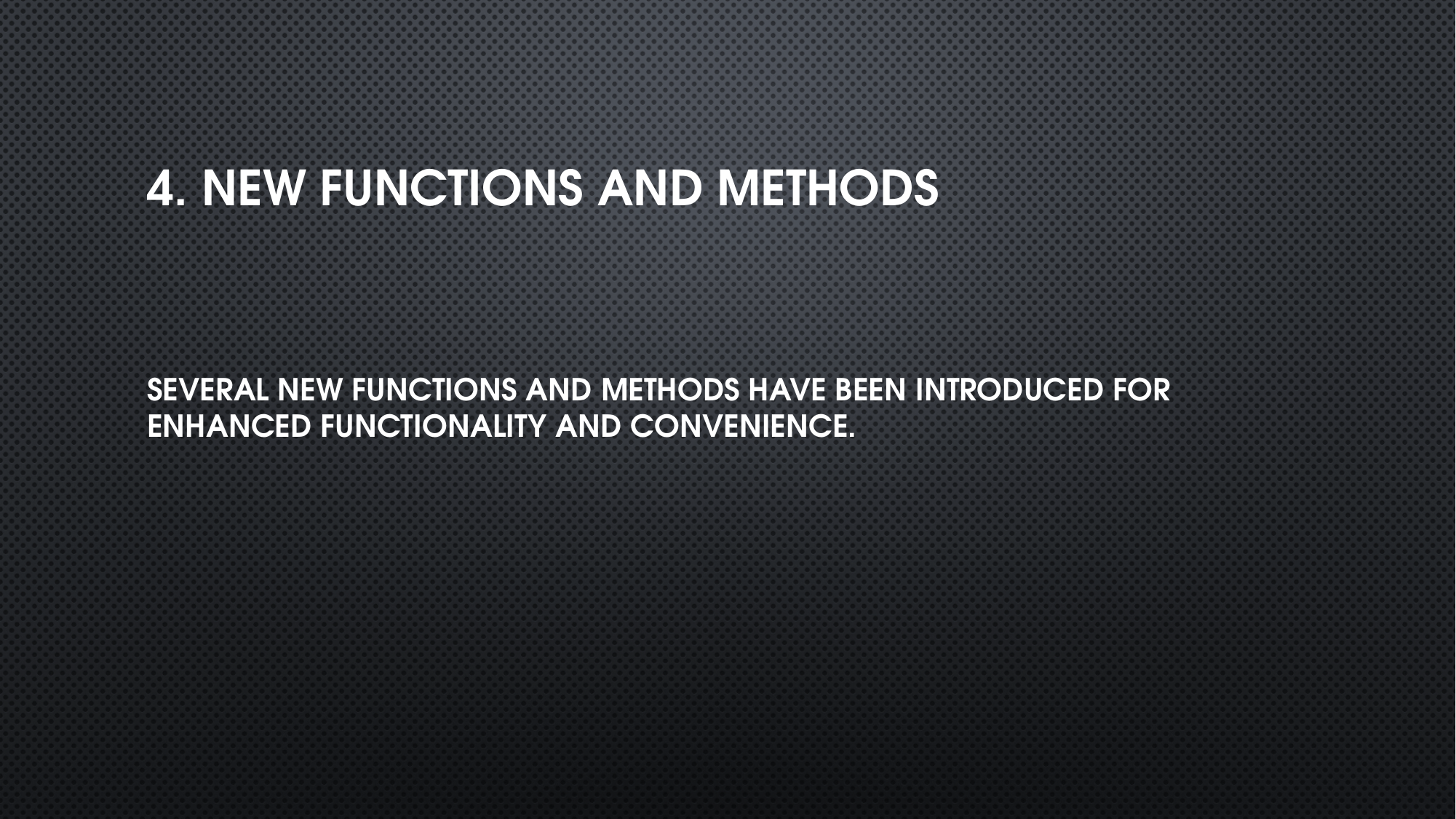

# 4. New Functions and Methods
Several new functions and methods have been introduced for enhanced functionality and convenience.